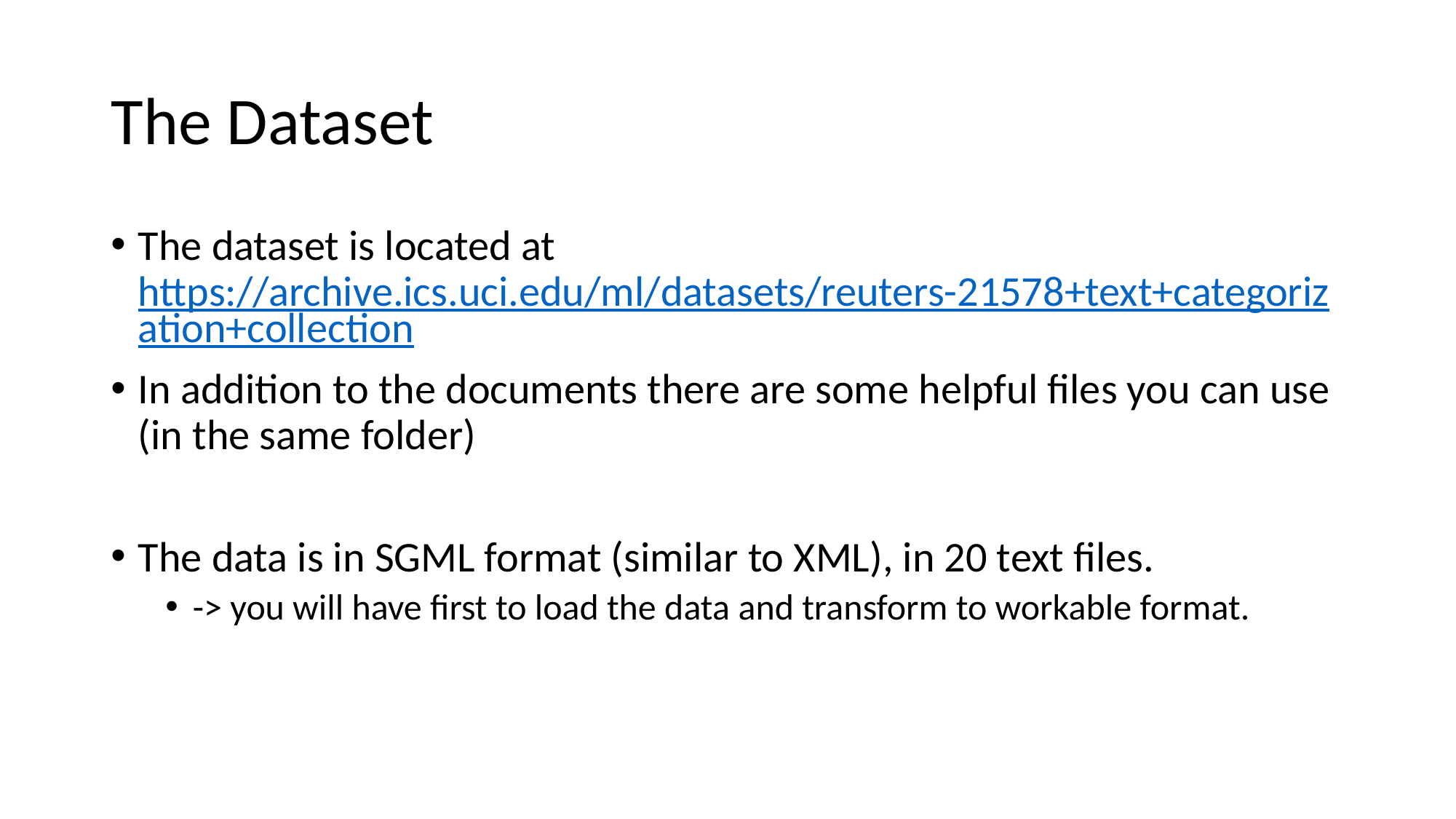

# The Dataset
The dataset is located at https://archive.ics.uci.edu/ml/datasets/reuters-21578+text+categorization+collection
In addition to the documents there are some helpful files you can use (in the same folder)

The data is in SGML format (similar to XML), in 20 text files.
-> you will have first to load the data and transform to workable format.